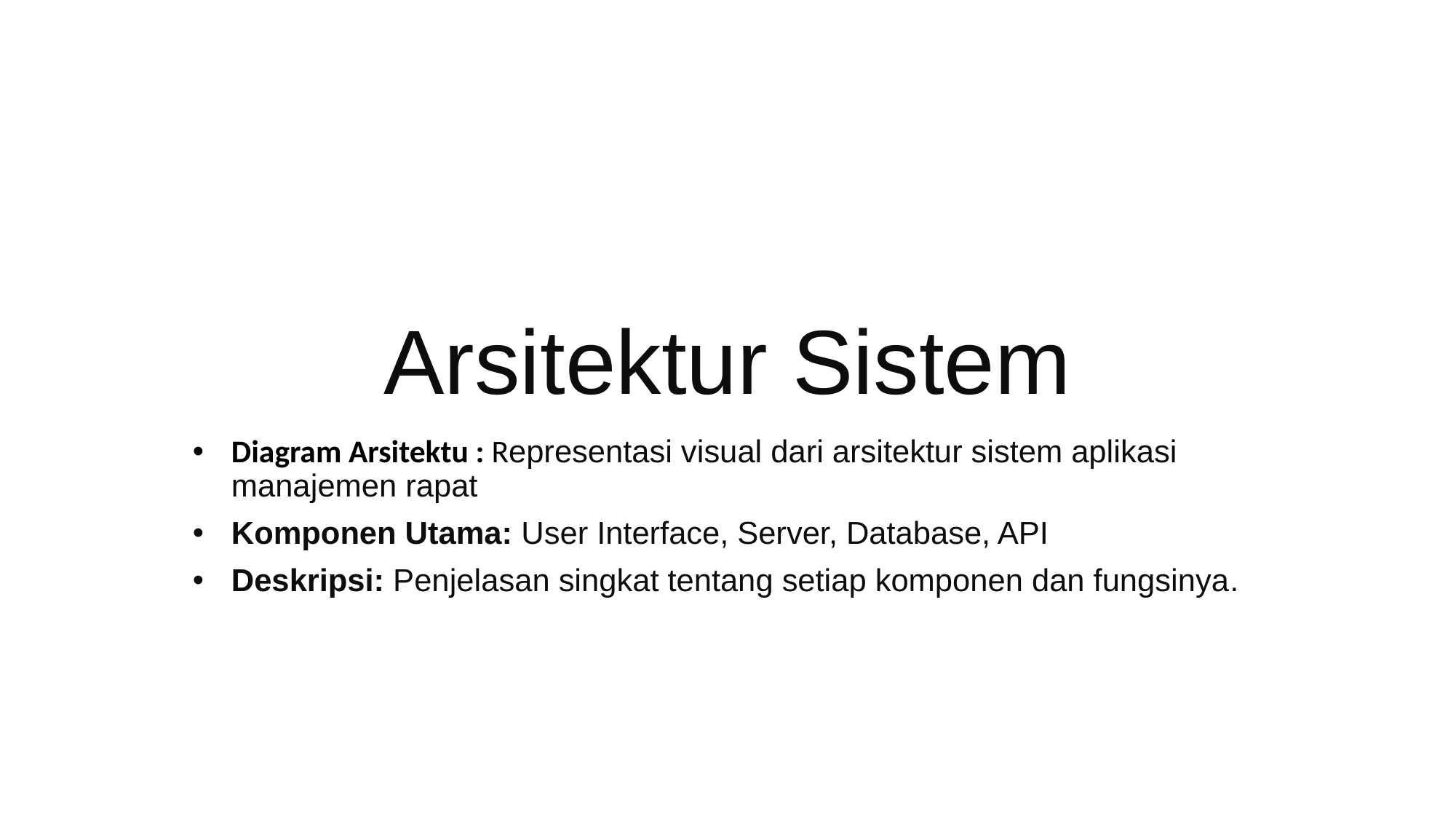

# Arsitektur Sistem
Diagram Arsitektu : Representasi visual dari arsitektur sistem aplikasi manajemen rapat
Komponen Utama: User Interface, Server, Database, API
Deskripsi: Penjelasan singkat tentang setiap komponen dan fungsinya.